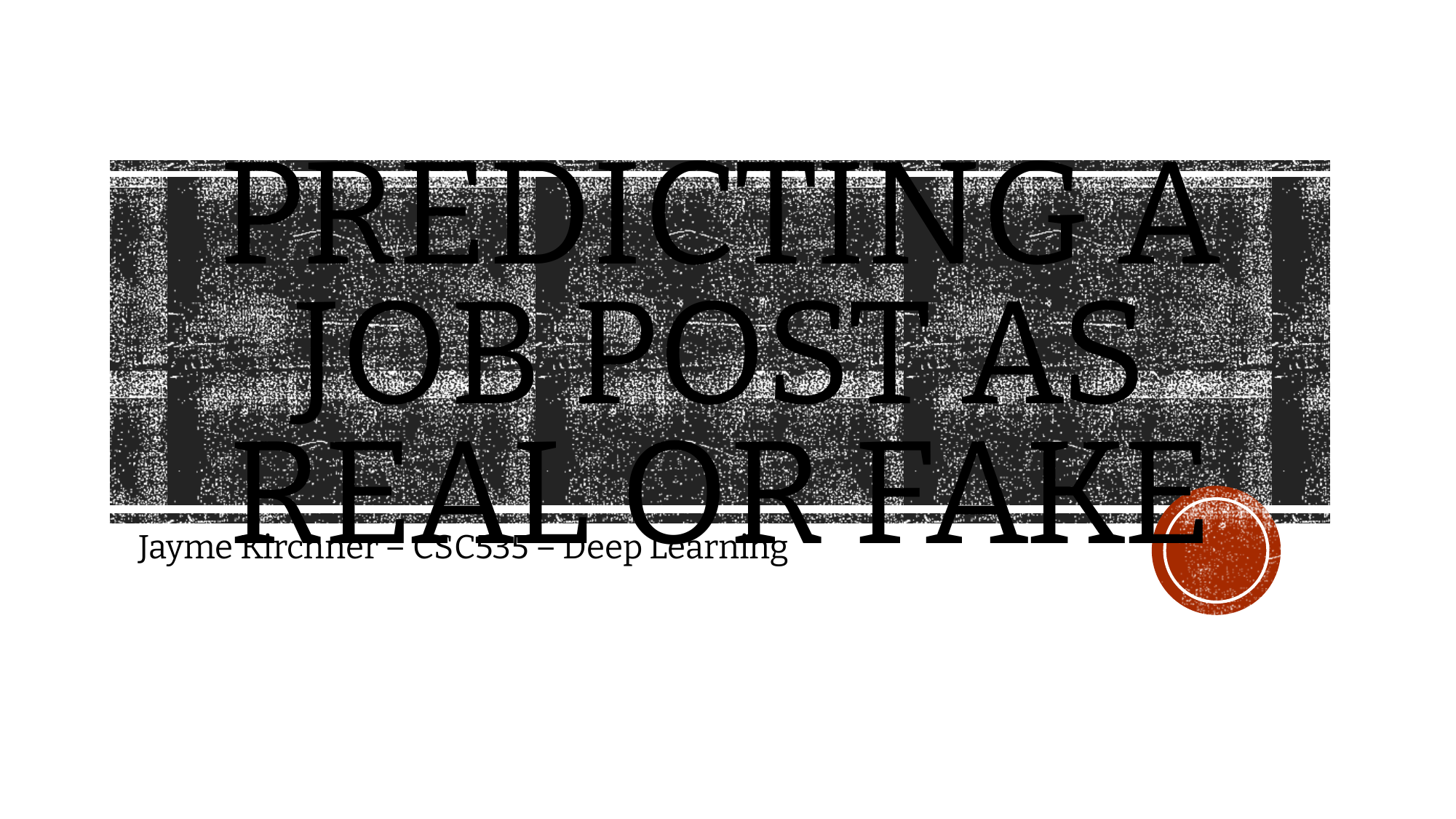

# Predicting a Job post as real or fake
Jayme Kirchner – CSC535 – Deep Learning